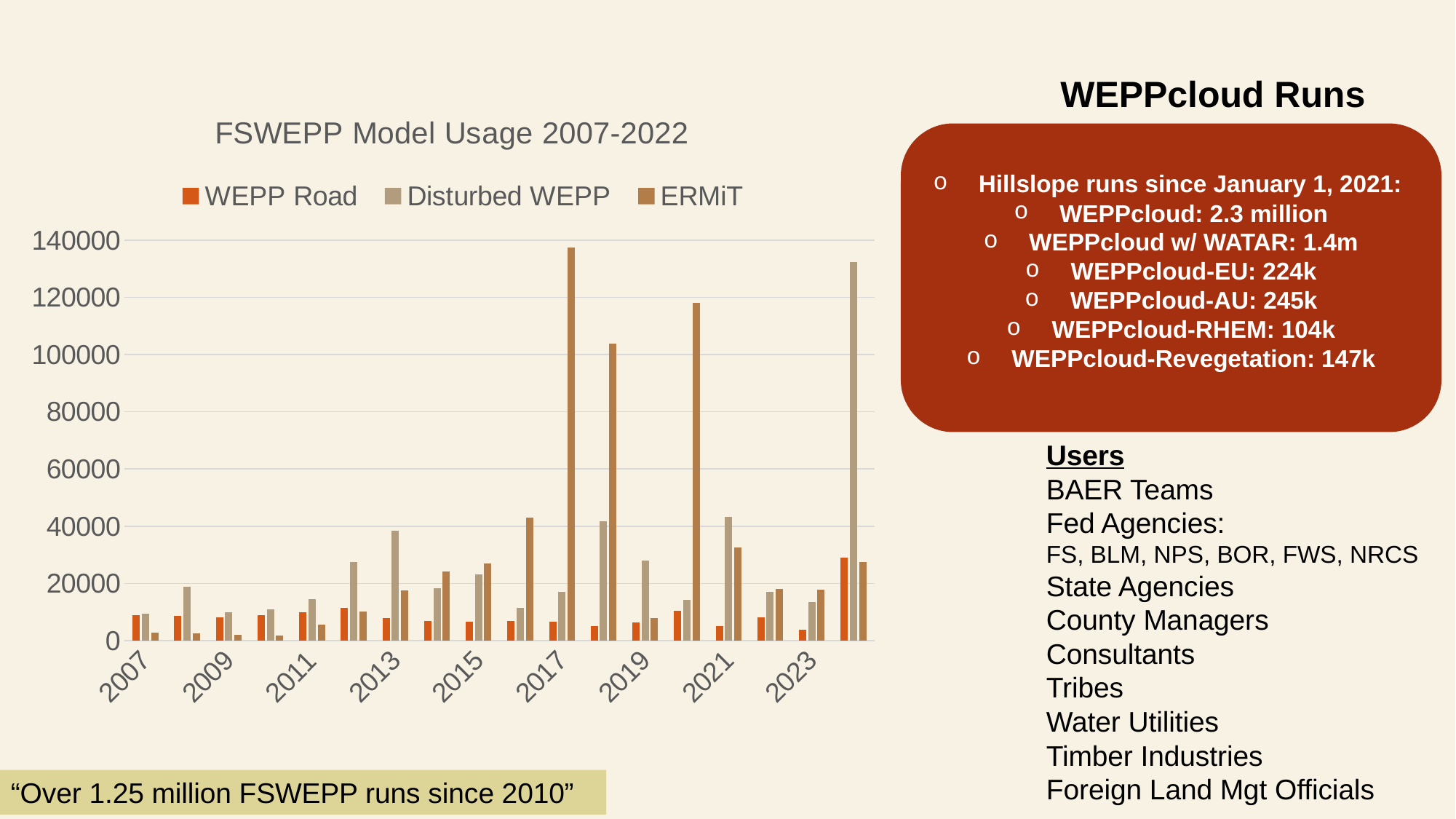

WEPPcloud Runs

### Chart: FSWEPP Model Usage 2007-2022

| Category | WEPP Road | Disturbed WEPP | ERMiT |
|---|---|---|---|
| 2007 | 9033.0 | 9538.0 | 2874.0 |
| 2008 | 8563.0 | 18970.0 | 2687.0 |
| 2009 | 8101.0 | 9875.0 | 2110.0 |
| 2010 | 8938.0 | 11082.0 | 1830.0 |
| 2011 | 10047.0 | 14647.0 | 5573.0 |
| 2012 | 11466.0 | 27462.0 | 10089.0 |
| 2013 | 7797.0 | 38324.0 | 17507.0 |
| 2014 | 7012.0 | 18289.0 | 24153.0 |
| 2015 | 6683.0 | 23242.0 | 27110.0 |
| 2016 | 6866.0 | 11478.0 | 42993.0 |
| 2017 | 6683.0 | 17046.0 | 137336.0 |
| 2018 | 5026.0 | 41781.0 | 103889.0 |
| 2019 | 6267.0 | 27985.0 | 7793.0 |
| 2020 | 10522.0 | 14171.0 | 118028.0 |
| 2021 | 4995.0 | 43161.0 | 32473.0 |
| 2022 | 8048.0 | 17025.0 | 17971.0 |
| 2023 | 3772.0 | 13550.0 | 17776.0 |
| 2024 | 29077.0 | 132261.0 | 27528.0 |
Hillslope runs since January 1, 2021:
WEPPcloud: 2.3 million
WEPPcloud w/ WATAR: 1.4m
WEPPcloud-EU: 224k
WEPPcloud-AU: 245k
WEPPcloud-RHEM: 104k
WEPPcloud-Revegetation: 147k

Users
BAER Teams
Fed Agencies:
FS, BLM, NPS, BOR, FWS, NRCS
State Agencies
County Managers
Consultants
Tribes
Water Utilities
Timber Industries
Foreign Land Mgt Officials
“Over 1.25 million FSWEPP runs since 2010”